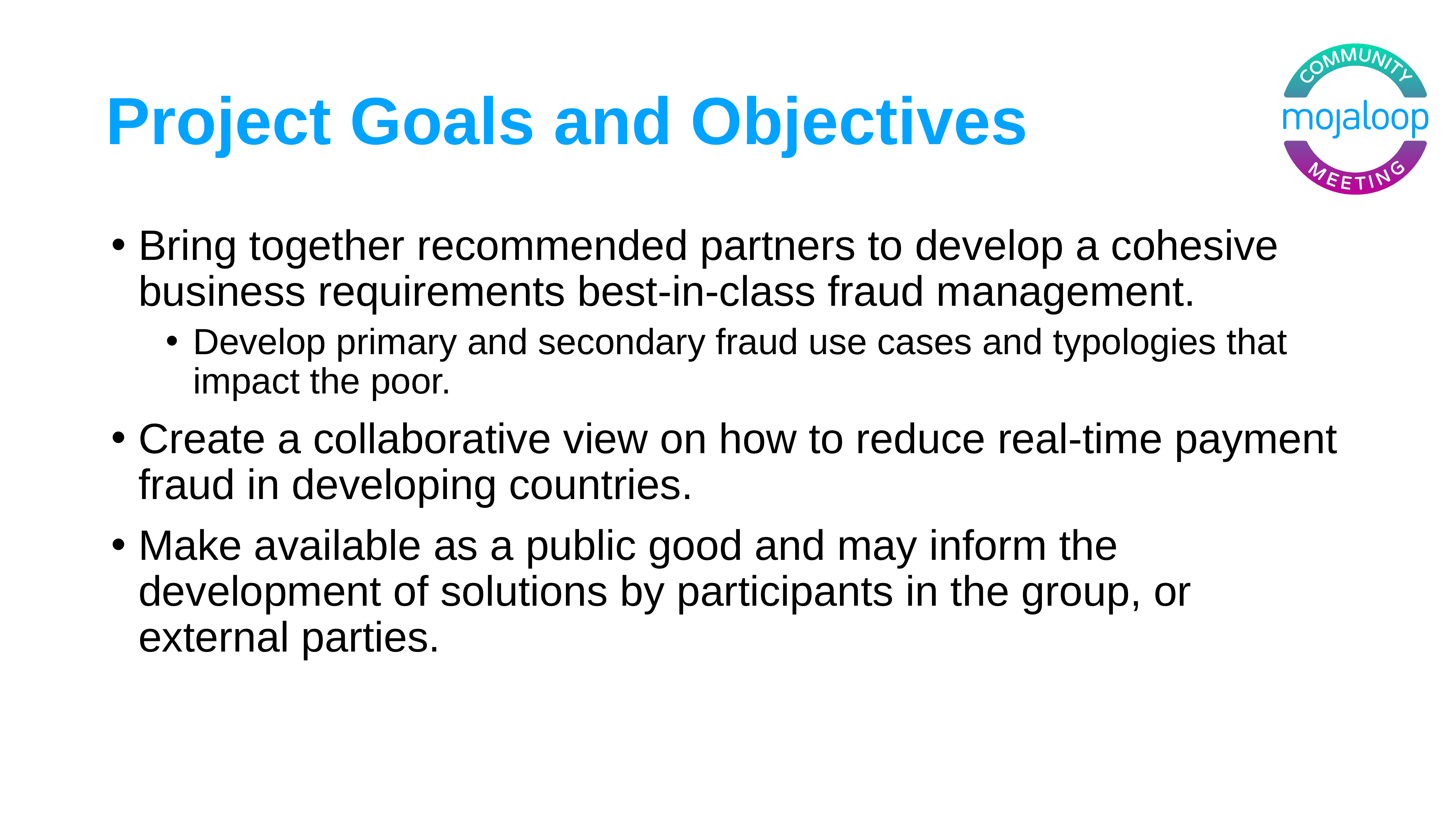

# Project Goals and Objectives
Bring together recommended partners to develop a cohesive business requirements best-in-class fraud management.
Develop primary and secondary fraud use cases and typologies that impact the poor.
Create a collaborative view on how to reduce real-time payment fraud in developing countries.
Make available as a public good and may inform the development of solutions by participants in the group, or external parties.